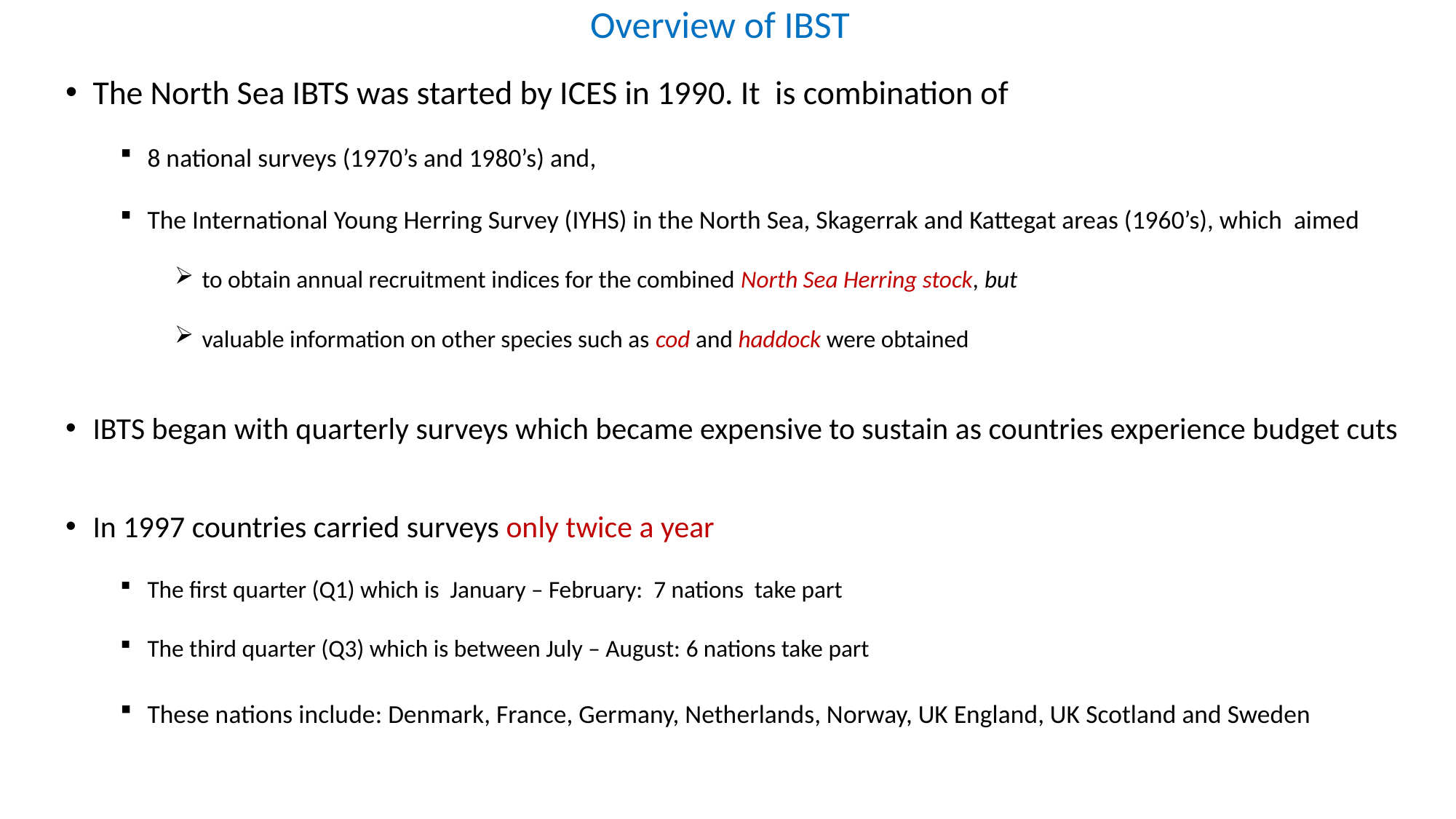

# Overview of IBST
The North Sea IBTS was started by ICES in 1990. It  is combination of
8 national surveys (1970’s and 1980’s) and,
The International Young Herring Survey (IYHS) in the North Sea, Skagerrak and Kattegat areas (1960’s), which  aimed
to obtain annual recruitment indices for the combined North Sea Herring stock, but
valuable information on other species such as cod and haddock were obtained

IBTS began with quarterly surveys which became expensive to sustain as countries experience budget cuts

In 1997 countries carried surveys only twice a year
The first quarter (Q1) which is  January – February:  7 nations  take part
The third quarter (Q3) which is between July – August: 6 nations take part

These nations include: Denmark, France, Germany, Netherlands, Norway, UK England, UK Scotland and Sweden